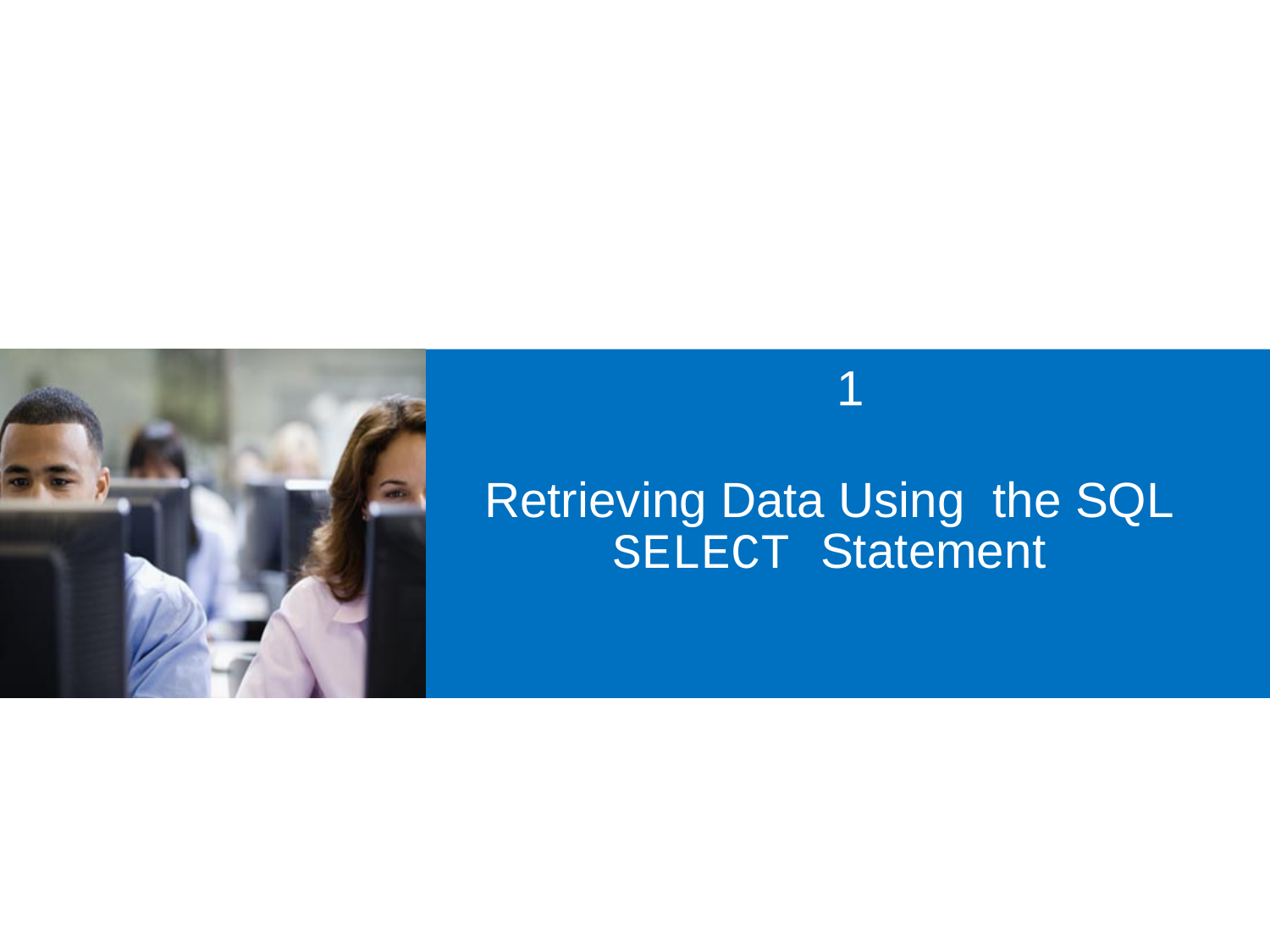

1
# Retrieving Data Using  the SQL SELECT Statement